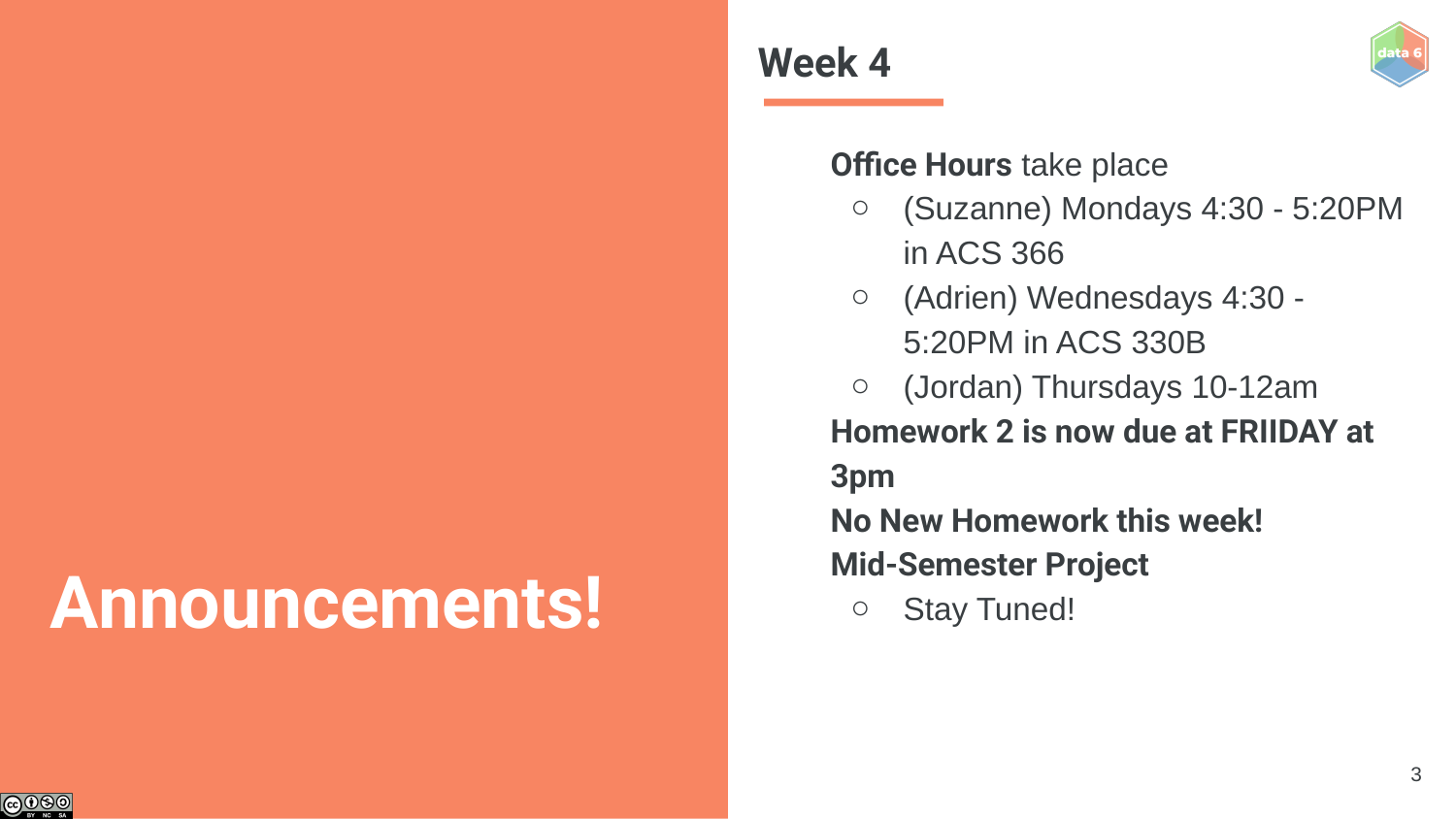

# Week 4
Office Hours take place
(Suzanne) Mondays 4:30 - 5:20PM in ACS 366
(Adrien) Wednesdays 4:30 - 5:20PM in ACS 330B
(Jordan) Thursdays 10-12am
Homework 2 is now due at FRIIDAY at  3pm
No New Homework this week!
Mid-Semester Project
Stay Tuned!
Announcements!

3